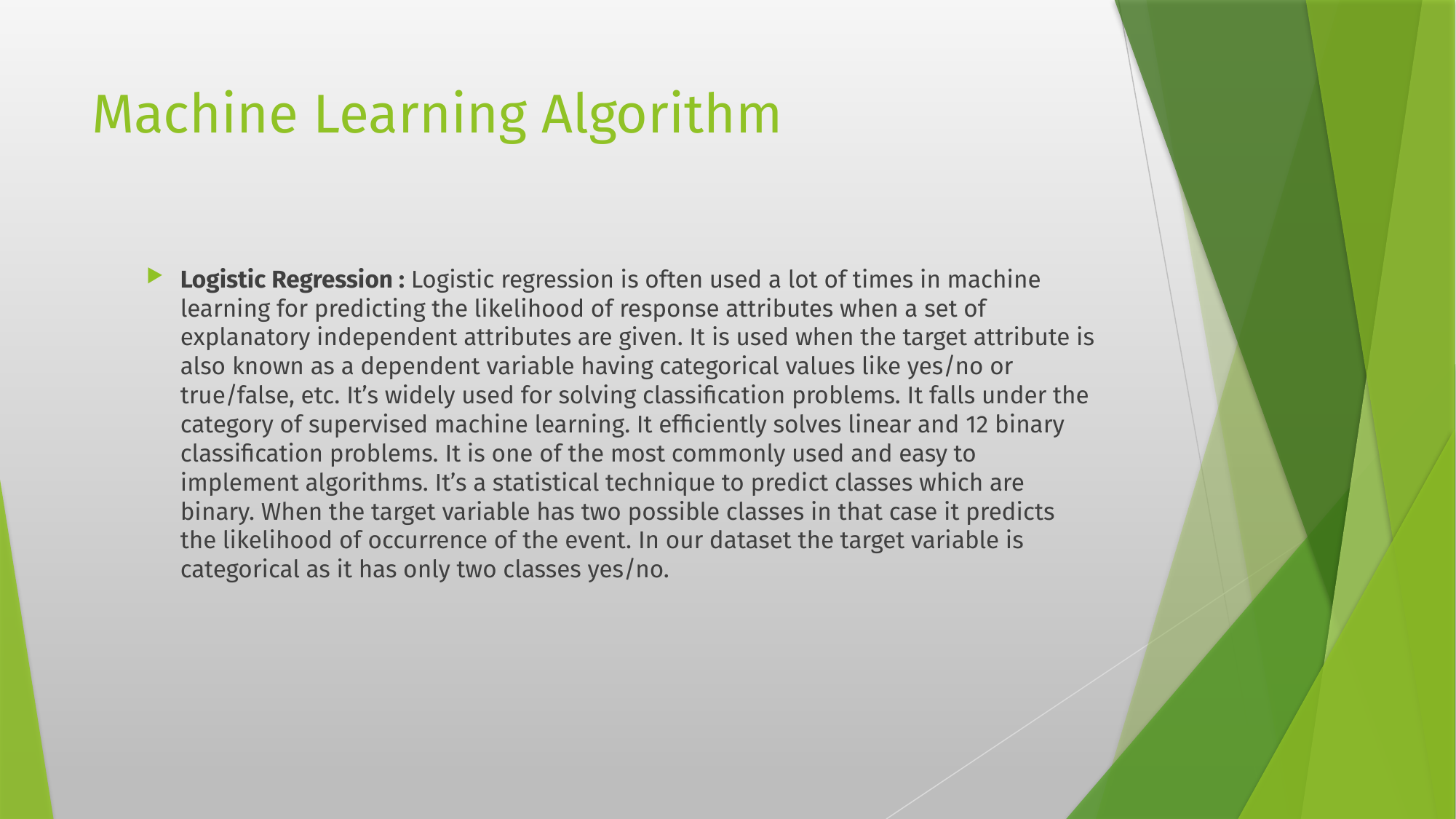

# Machine Learning Algorithm
Logistic Regression : Logistic regression is often used a lot of times in machine learning for predicting the likelihood of response attributes when a set of explanatory independent attributes are given. It is used when the target attribute is also known as a dependent variable having categorical values like yes/no or true/false, etc. It’s widely used for solving classification problems. It falls under the category of supervised machine learning. It efficiently solves linear and 12 binary classification problems. It is one of the most commonly used and easy to implement algorithms. It’s a statistical technique to predict classes which are binary. When the target variable has two possible classes in that case it predicts the likelihood of occurrence of the event. In our dataset the target variable is categorical as it has only two classes yes/no.